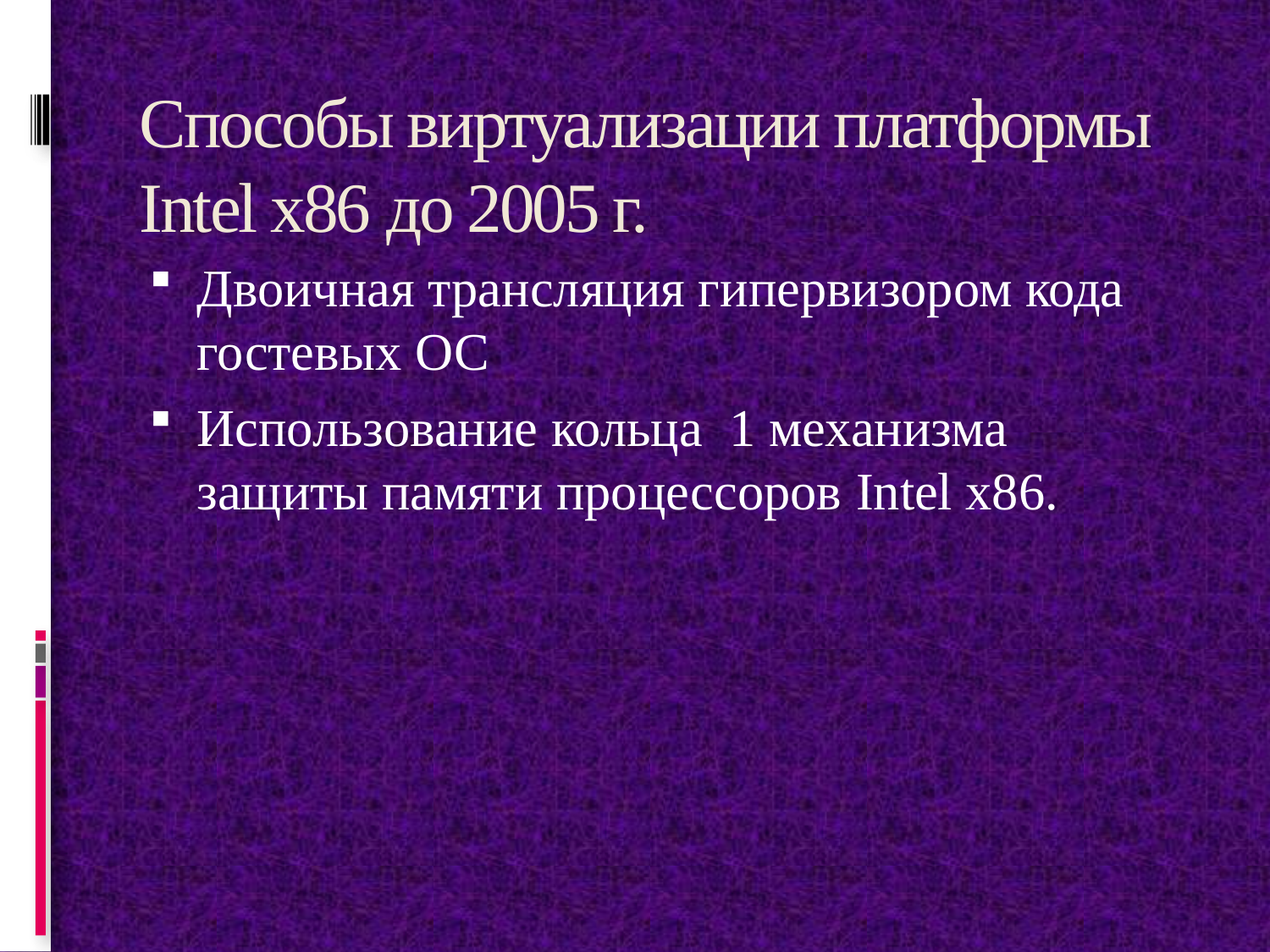

# Способы виртуализации платформы Intel x86 до 2005 г.
Двоичная трансляция гипервизором кода гостевых ОС
Использование кольца  1 механизма защиты памяти процессоров Intel x86.